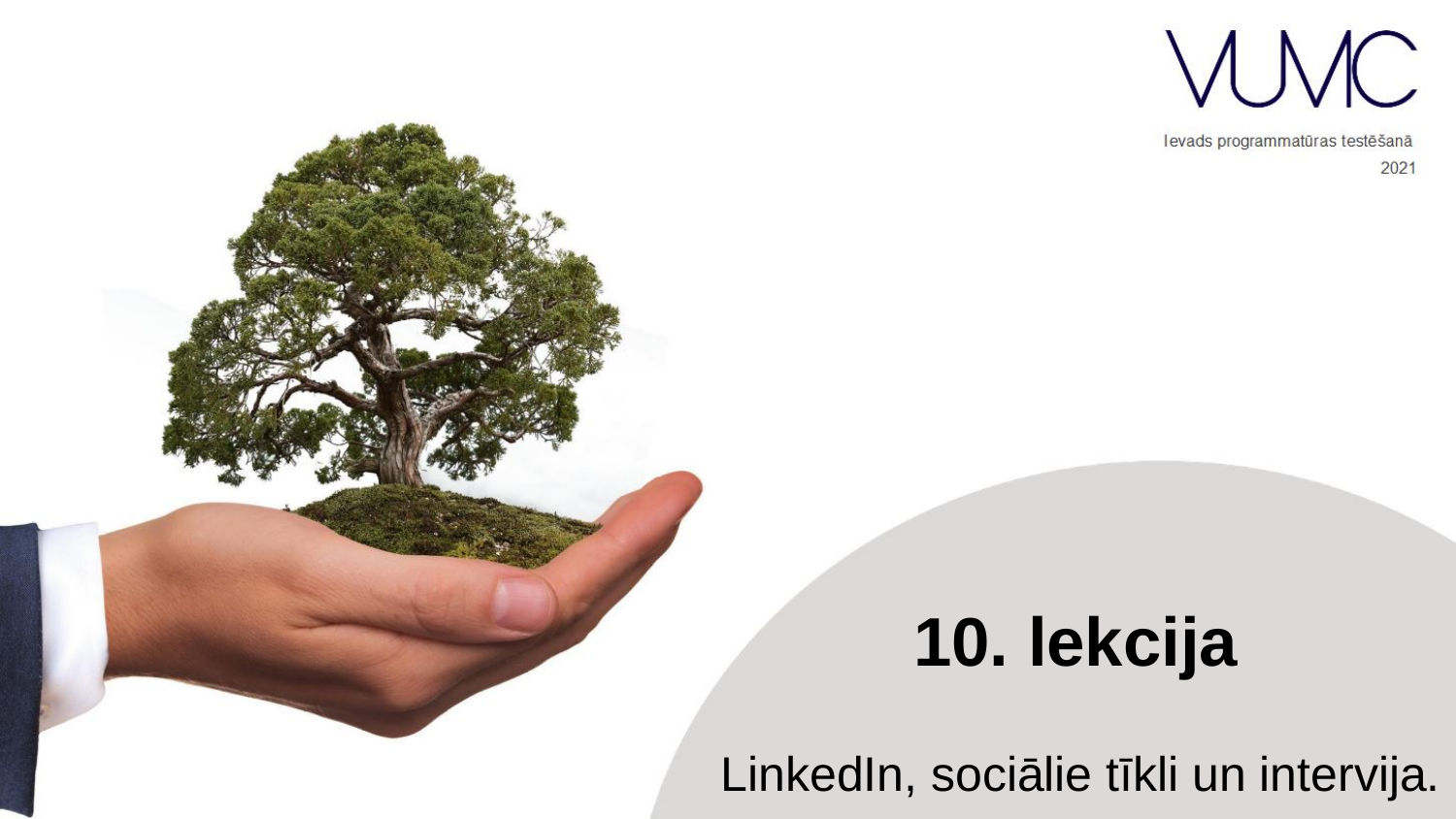

10. lekcija
LinkedIn, sociālie tīkli un intervija.